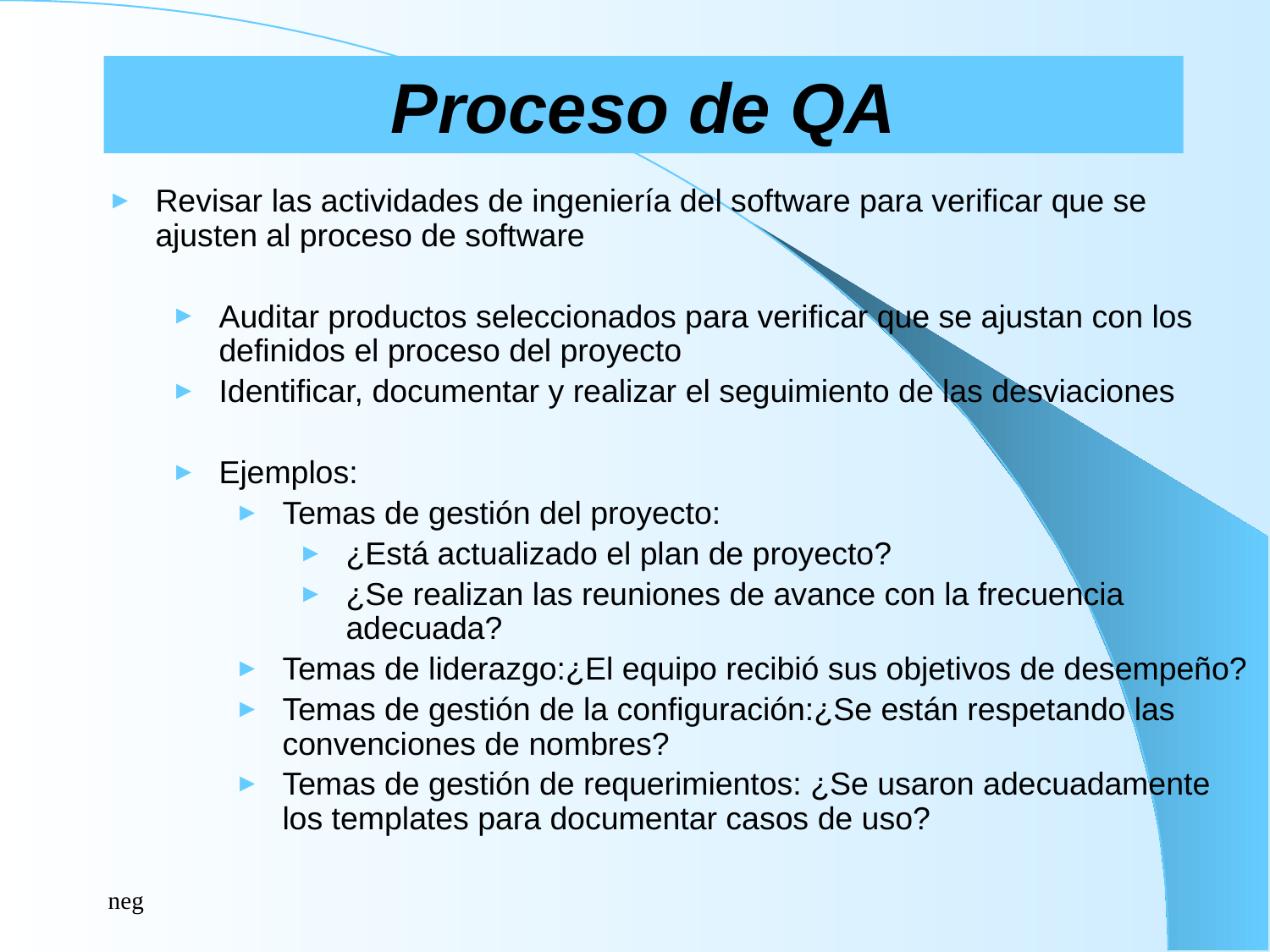

# Proceso de QA
Revisar las actividades de ingeniería del software para verificar que se ajusten al proceso de software

Auditar productos seleccionados para verificar que se ajustan con los definidos el proceso del proyecto
Identificar, documentar y realizar el seguimiento de las desviaciones

Ejemplos:
Temas de gestión del proyecto:
¿Está actualizado el plan de proyecto?
¿Se realizan las reuniones de avance con la frecuencia adecuada?
Temas de liderazgo:¿El equipo recibió sus objetivos de desempeño?
Temas de gestión de la configuración:¿Se están respetando las convenciones de nombres?
Temas de gestión de requerimientos: ¿Se usaron adecuadamente los templates para documentar casos de uso?
neg